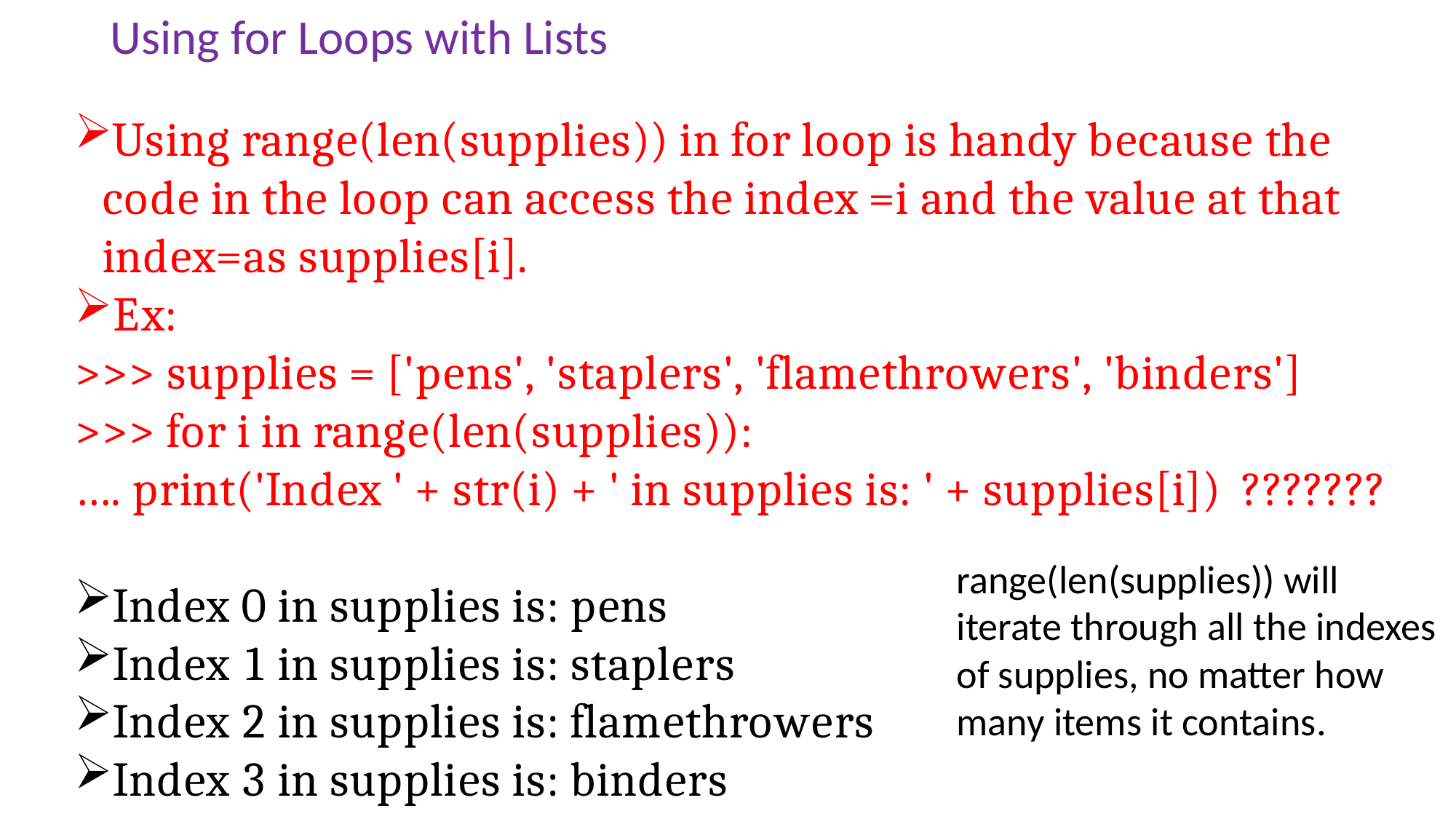

# Using for Loops with Lists
Using range(len(supplies)) in for loop is handy because the code in the loop can access the index =i and the value at that index=as supplies[i].
Ex:
>>> supplies = ['pens', 'staplers', 'flamethrowers', 'binders']
>>> for i in range(len(supplies)):
…. print('Index ' + str(i) + ' in supplies is: ' + supplies[i])  ???????

Index 0 in supplies is: pens
Index 1 in supplies is: staplers
Index 2 in supplies is: flamethrowers
Index 3 in supplies is: binders
range(len(supplies)) will iterate through all the indexes of supplies, no matter how many items it contains.